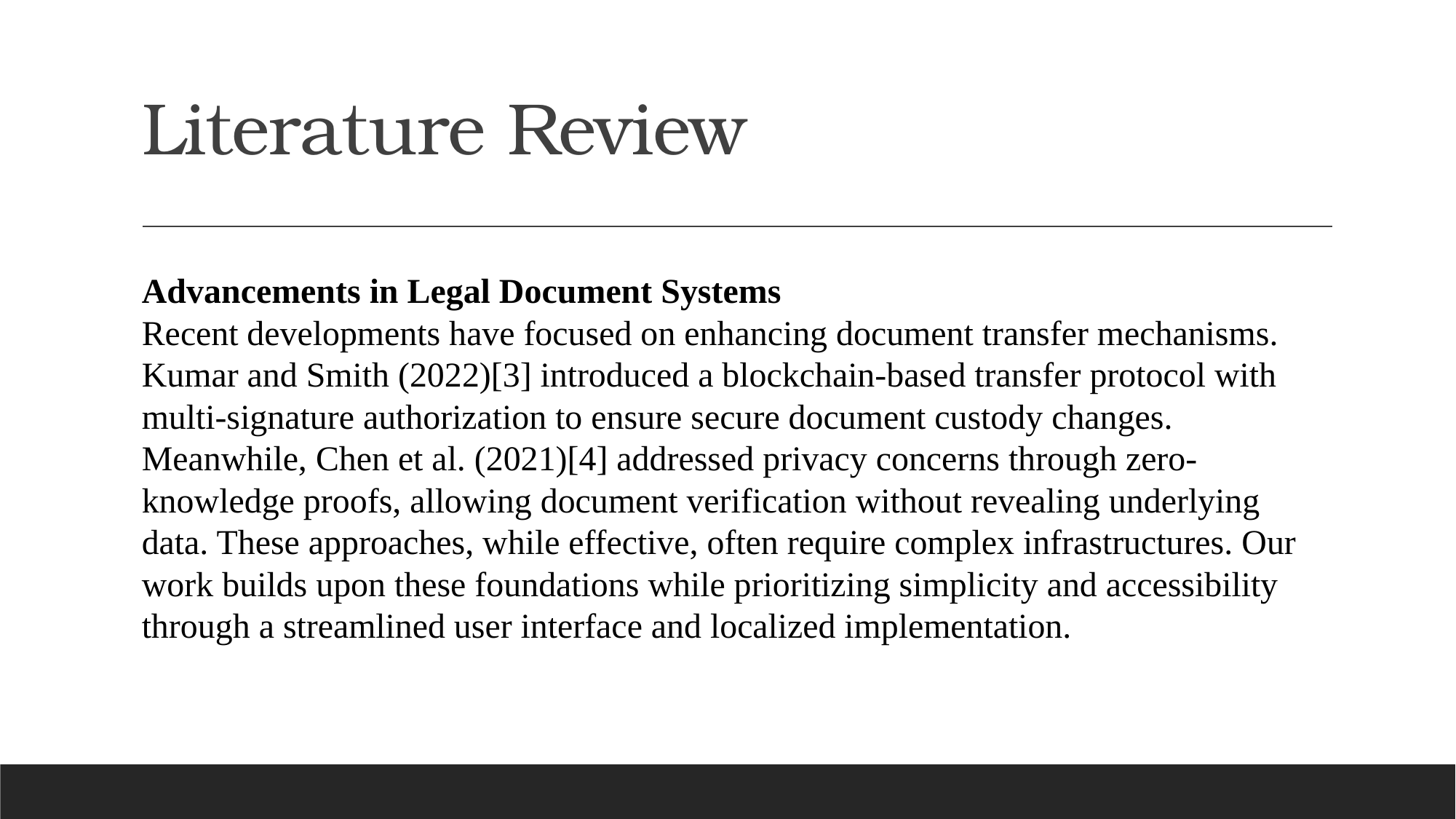

# Literature Review
Advancements in Legal Document Systems
Recent developments have focused on enhancing document transfer mechanisms. Kumar and Smith (2022)[3] introduced a blockchain-based transfer protocol with multi-signature authorization to ensure secure document custody changes. Meanwhile, Chen et al. (2021)[4] addressed privacy concerns through zero-knowledge proofs, allowing document verification without revealing underlying data. These approaches, while effective, often require complex infrastructures. Our work builds upon these foundations while prioritizing simplicity and accessibility through a streamlined user interface and localized implementation.